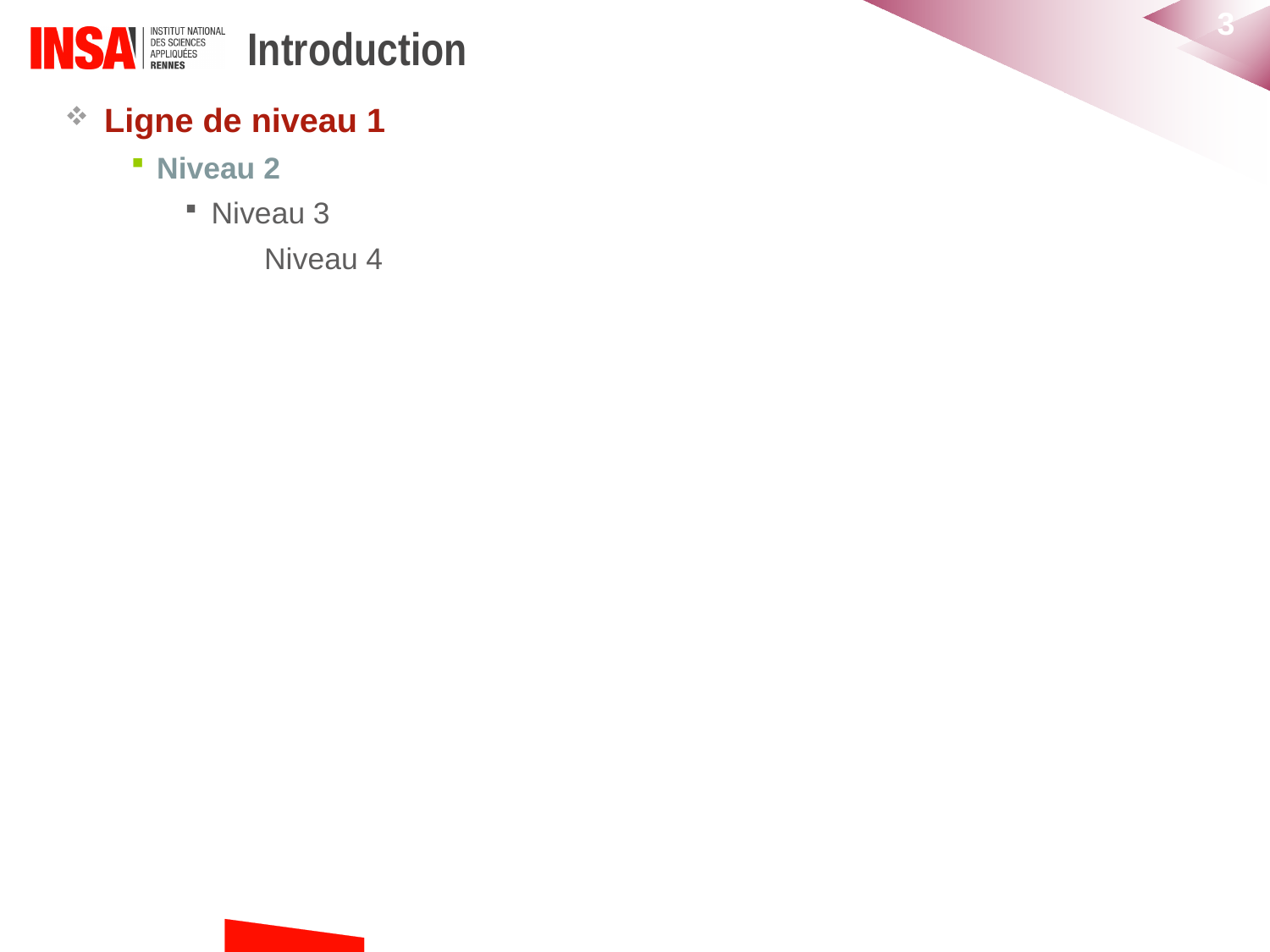

3
# Introduction
Ligne de niveau 1
Niveau 2
Niveau 3
Niveau 4